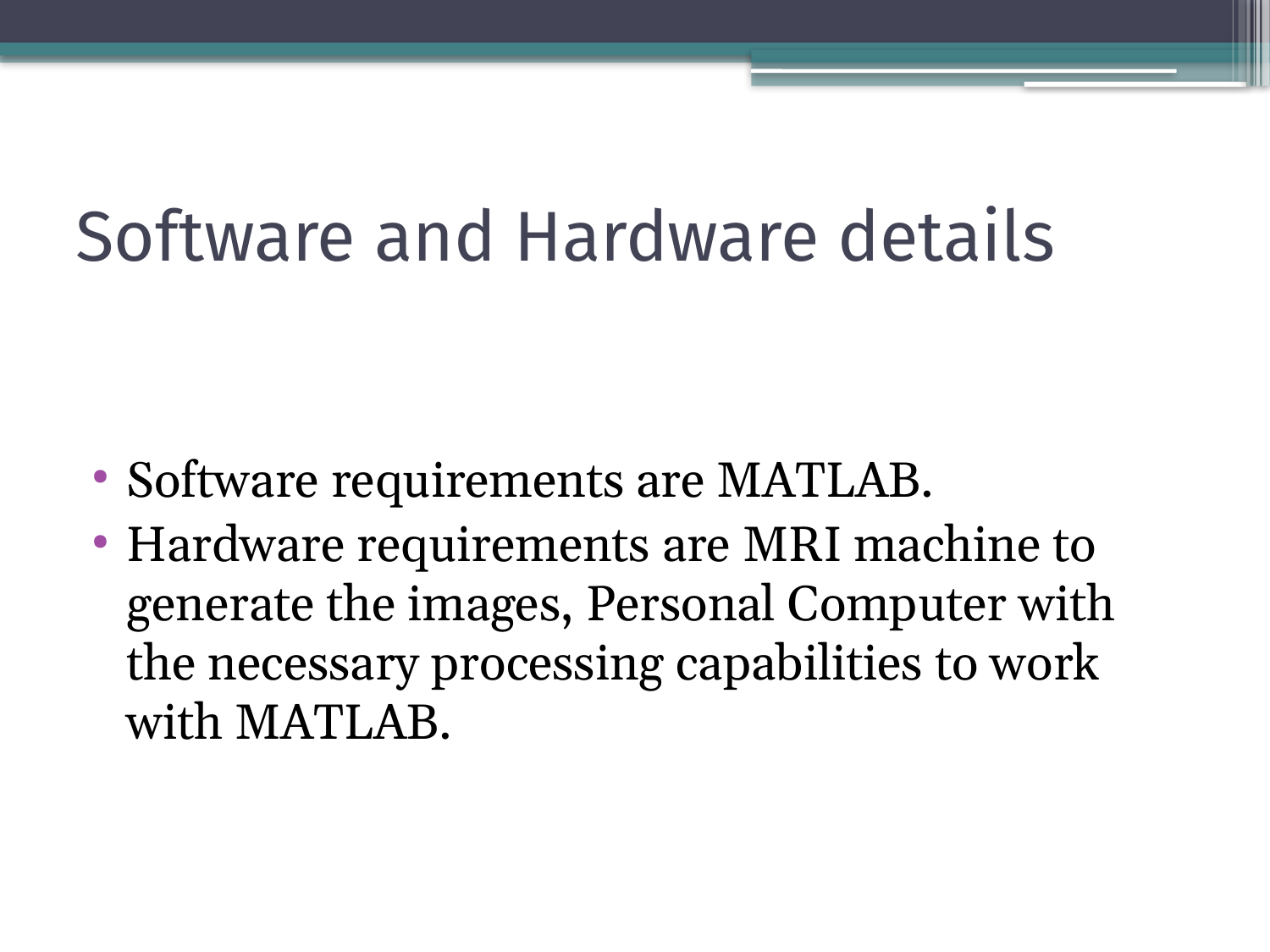

# Software and Hardware details

Software requirements are MATLAB.
Hardware requirements are MRI machine to generate the images, Personal Computer with the necessary processing capabilities to work with MATLAB.